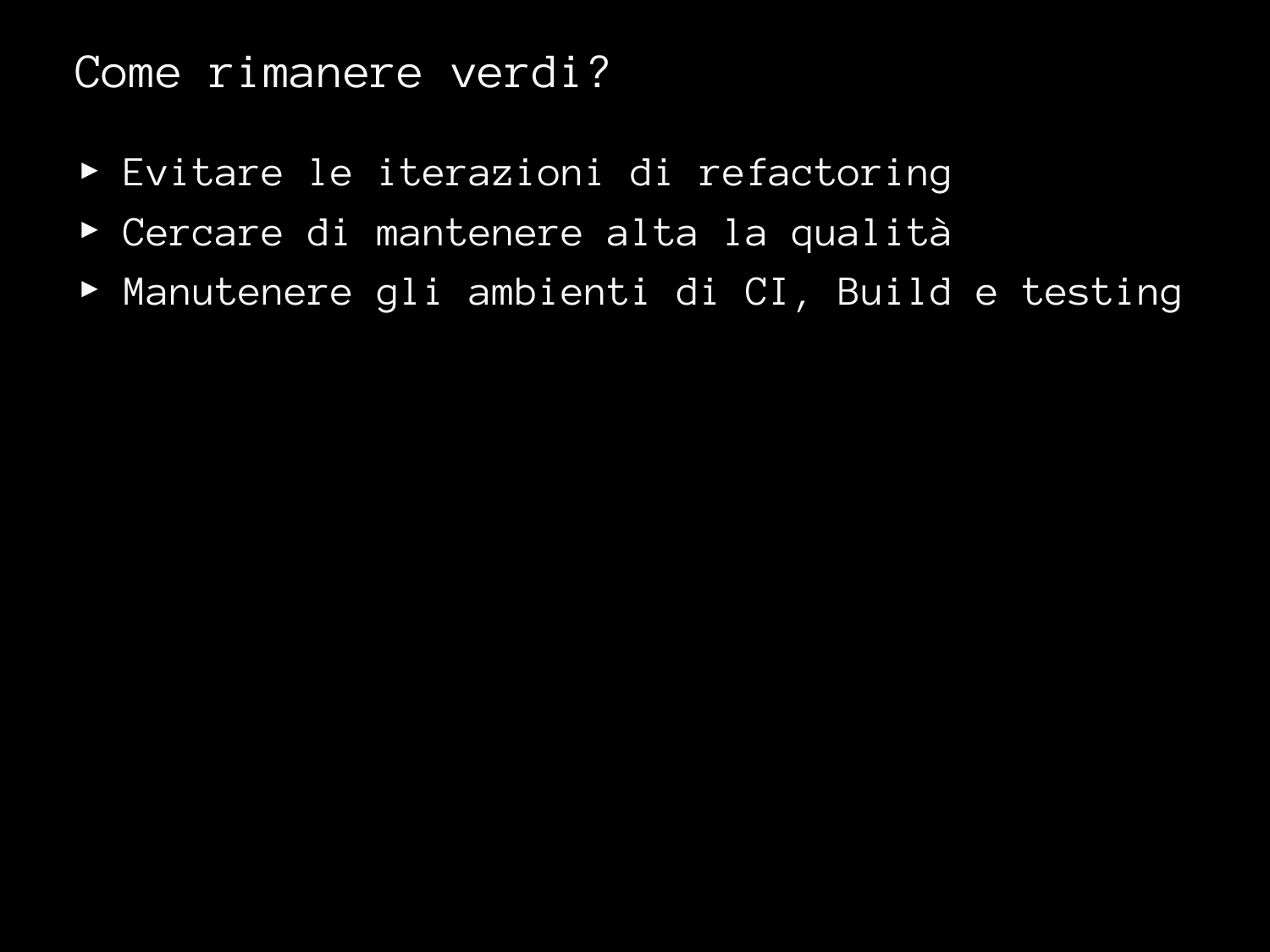

# Come rimanere verdi?
Evitare le iterazioni di refactoring
Cercare di mantenere alta la qualità
Manutenere gli ambienti di CI, Build e testing